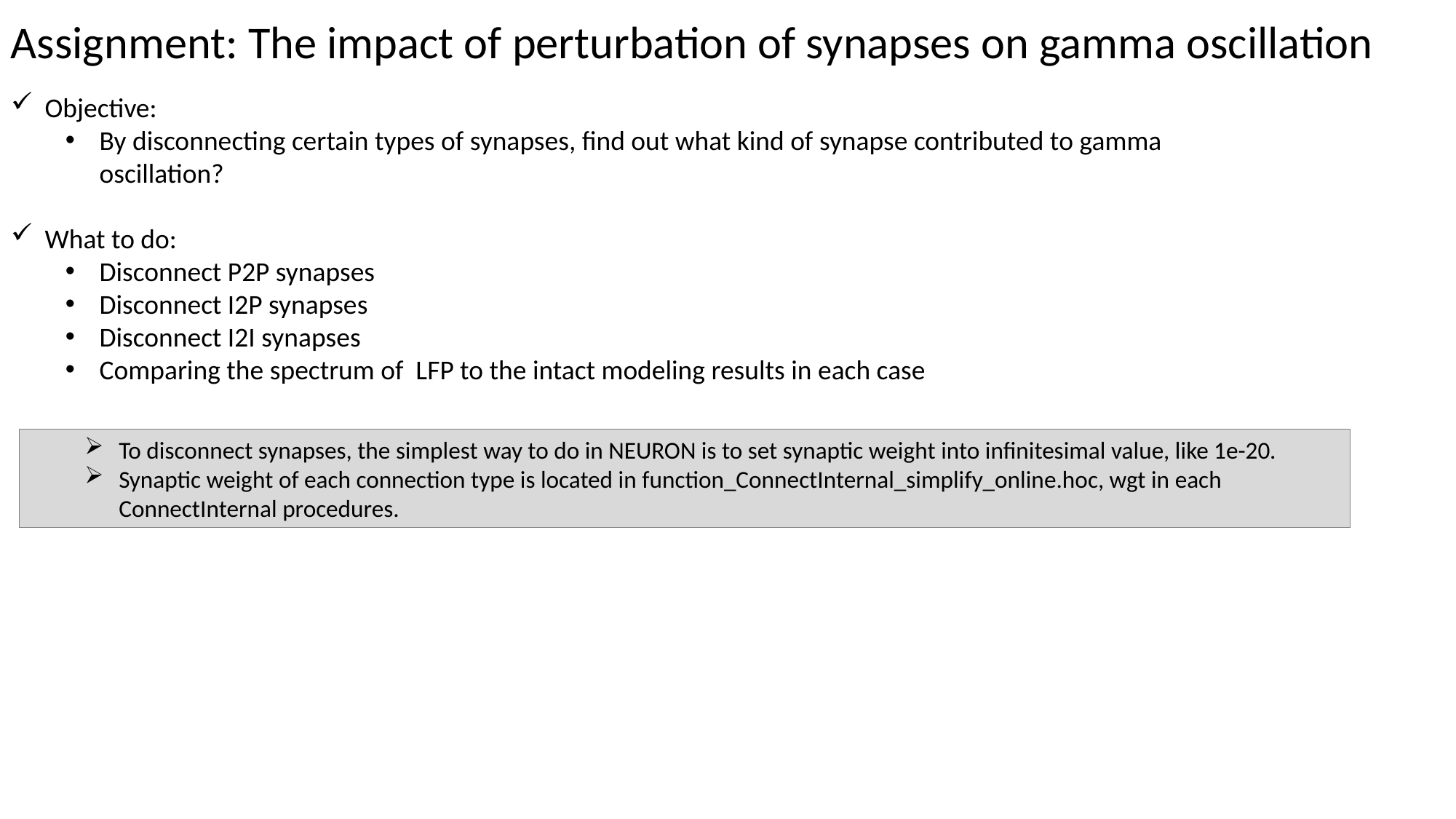

Assignment: The impact of perturbation of synapses on gamma oscillation
Objective:
By disconnecting certain types of synapses, find out what kind of synapse contributed to gamma oscillation?

What to do:
Disconnect P2P synapses
Disconnect I2P synapses
Disconnect I2I synapses
Comparing the spectrum of  LFP to the intact modeling results in each case

To disconnect synapses, the simplest way to do in NEURON is to set synaptic weight into infinitesimal value, like 1e-20.
Synaptic weight of each connection type is located in function_ConnectInternal_simplify_online.hoc, wgt in each ConnectInternal procedures.